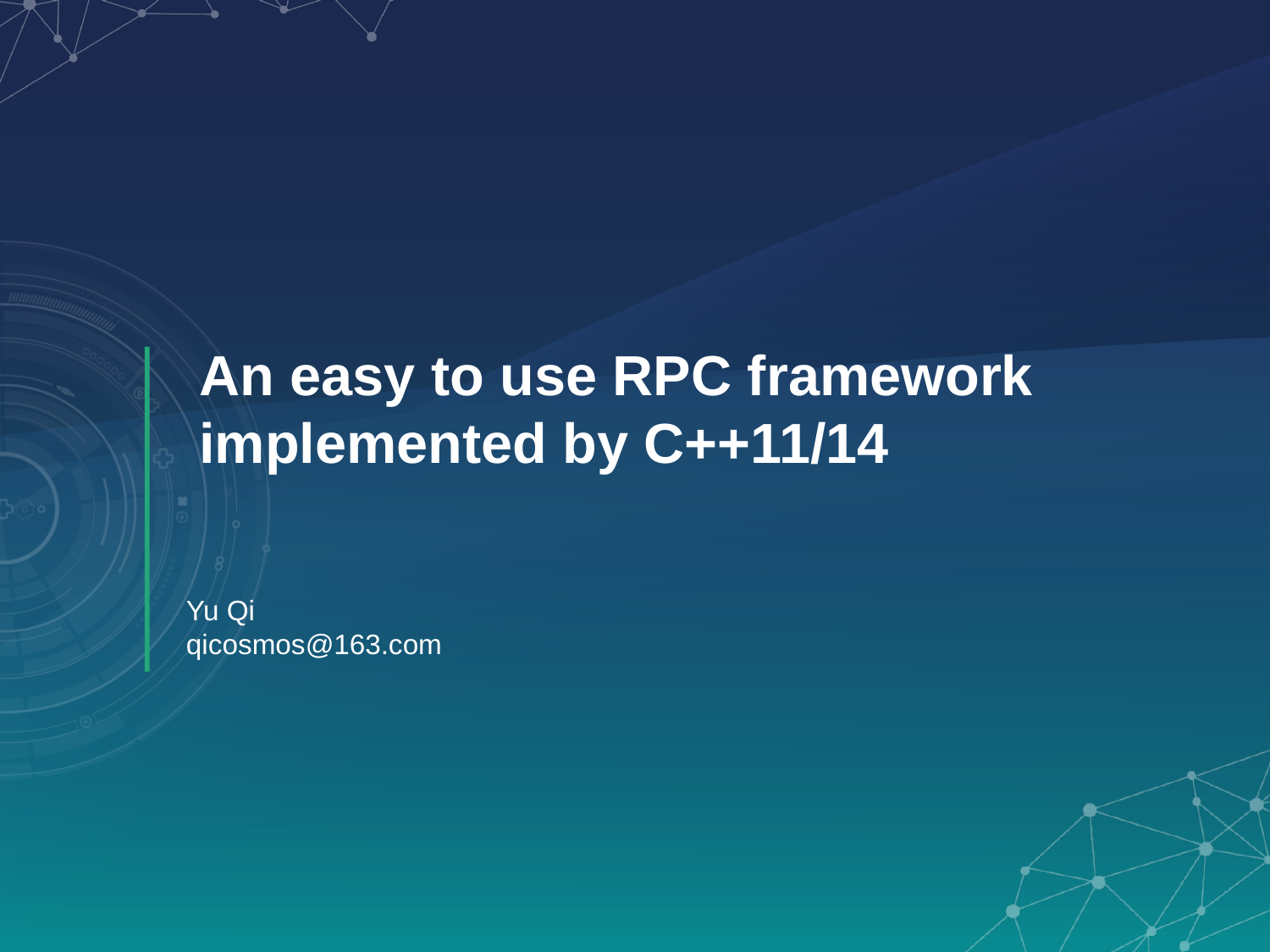

An easy to use RPC framework
implemented by C++11/14

Yu Qi
qicosmos@163.com